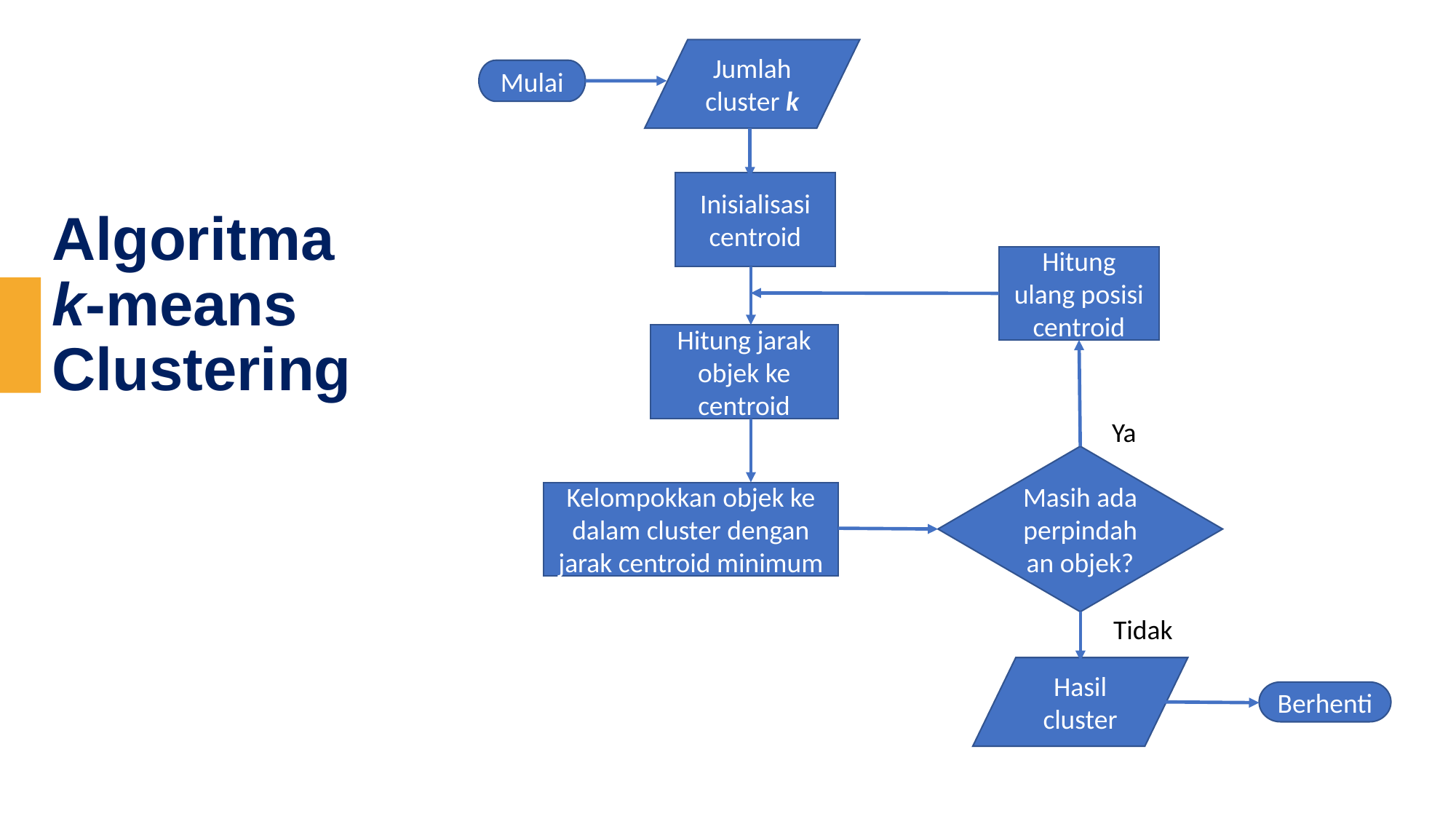

Jumlah cluster k
Mulai
Inisialisasi centroid
Algoritma
k-means
Clustering
Hitung ulang posisi centroid

Hitung jarak objek ke centroid
Ya
Masih ada perpindahan objek?
Kelompokkan objek ke dalam cluster dengan jarak centroid minimum
Tidak
Hasil cluster
Berhenti